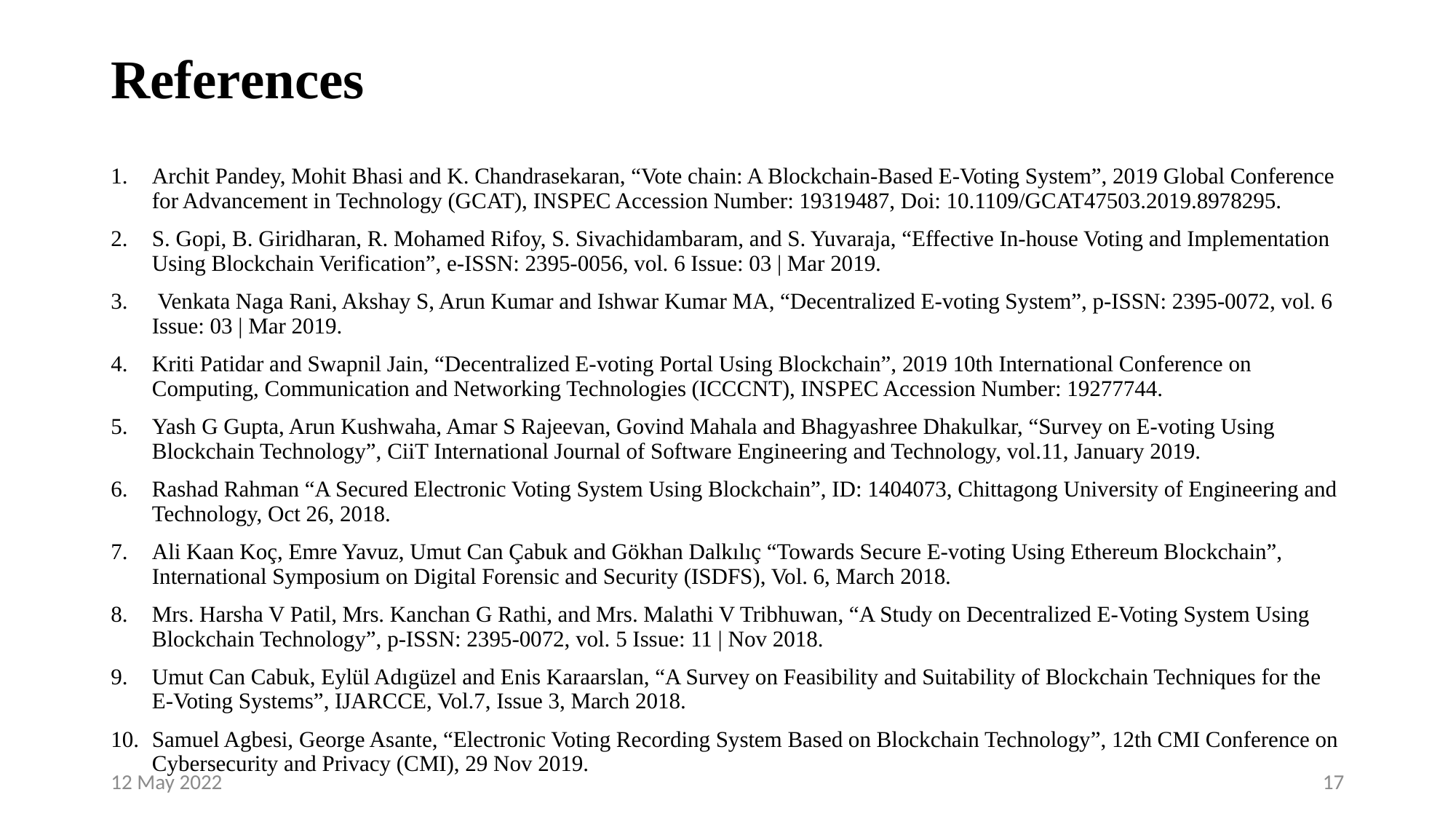

# References

Archit Pandey, Mohit Bhasi and K. Chandrasekaran, “Vote chain: A Blockchain-Based E-Voting System”, 2019 Global Conference for Advancement in Technology (GCAT), INSPEC Accession Number: 19319487, Doi: 10.1109/GCAT47503.2019.8978295.
S. Gopi, B. Giridharan, R. Mohamed Rifoy, S. Sivachidambaram, and S. Yuvaraja, “Effective In-house Voting and Implementation Using Blockchain Verification”, e-ISSN: 2395-0056, vol. 6 Issue: 03 | Mar 2019.
 Venkata Naga Rani, Akshay S, Arun Kumar and Ishwar Kumar MA, “Decentralized E-voting System”, p-ISSN: 2395-0072, vol. 6 Issue: 03 | Mar 2019.
Kriti Patidar and Swapnil Jain, “Decentralized E-voting Portal Using Blockchain”, 2019 10th International Conference on Computing, Communication and Networking Technologies (ICCCNT), INSPEC Accession Number: 19277744.
Yash G Gupta, Arun Kushwaha, Amar S Rajeevan, Govind Mahala and Bhagyashree Dhakulkar, “Survey on E-voting Using Blockchain Technology”, CiiT International Journal of Software Engineering and Technology, vol.11, January 2019.
Rashad Rahman “A Secured Electronic Voting System Using Blockchain”, ID: 1404073, Chittagong University of Engineering and Technology, Oct 26, 2018.
Ali Kaan Koç, Emre Yavuz, Umut Can Çabuk and Gökhan Dalkılıç “Towards Secure E-voting Using Ethereum Blockchain”, International Symposium on Digital Forensic and Security (ISDFS), Vol. 6, March 2018.
Mrs. Harsha V Patil, Mrs. Kanchan G Rathi, and Mrs. Malathi V Tribhuwan, “A Study on Decentralized E-Voting System Using Blockchain Technology”, p-ISSN: 2395-0072, vol. 5 Issue: 11 | Nov 2018.
Umut Can Cabuk, Eylül Adıgüzel and Enis Karaarslan, “A Survey on Feasibility and Suitability of Blockchain Techniques for the E-Voting Systems”, IJARCCE, Vol.7, Issue 3, March 2018.
Samuel Agbesi, George Asante, “Electronic Voting Recording System Based on Blockchain Technology”, 12th CMI Conference on Cybersecurity and Privacy (CMI), 29 Nov 2019.
12 May 2022
17